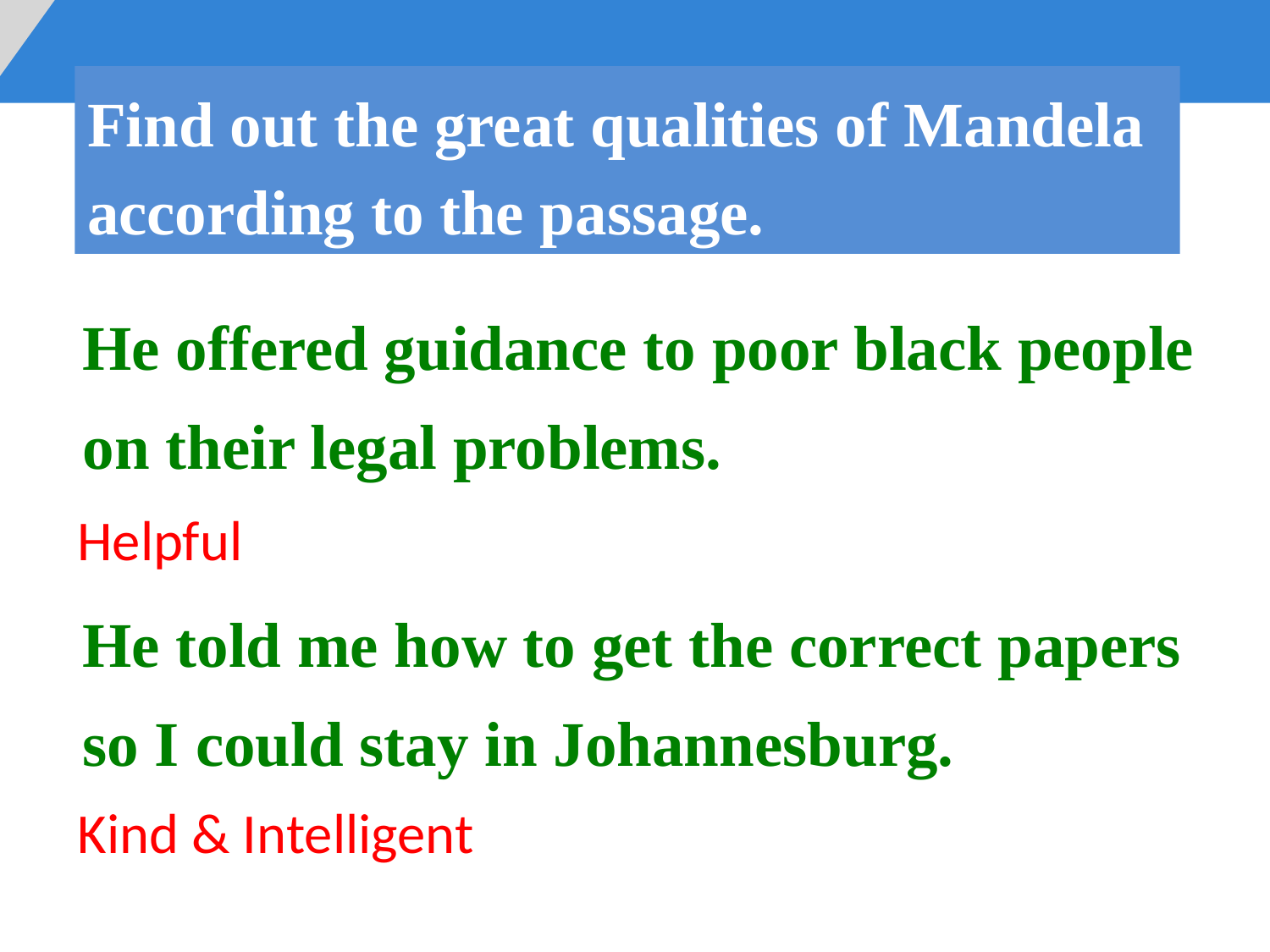

Find out the great qualities of Mandela according to the passage.
He offered guidance to poor black people on their legal problems.

He told me how to get the correct papers so I could stay in Johannesburg.

Helpful
Kind & Intelligent